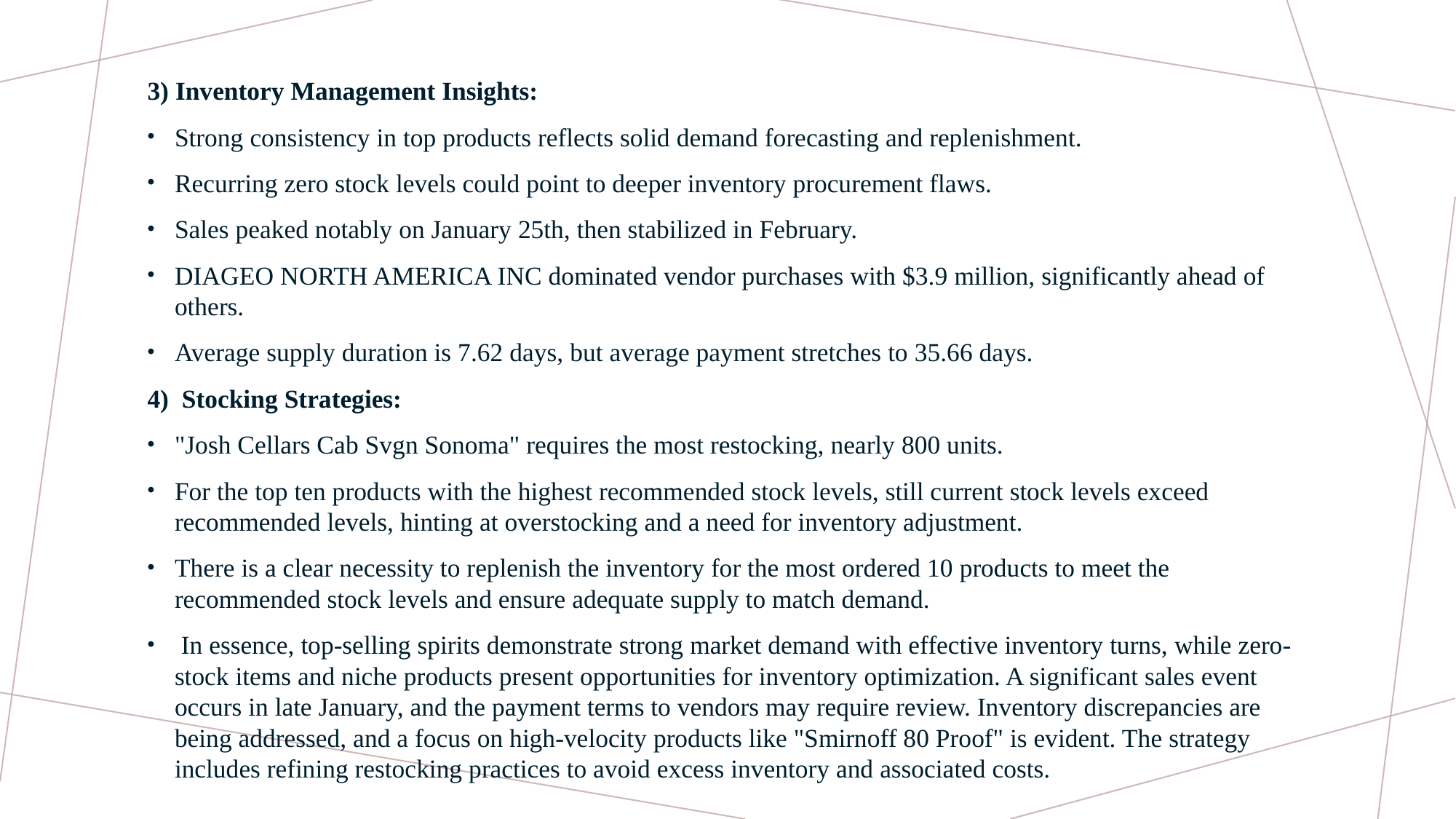

3) Inventory Management Insights:
Strong consistency in top products reflects solid demand forecasting and replenishment.
Recurring zero stock levels could point to deeper inventory procurement flaws.
Sales peaked notably on January 25th, then stabilized in February.
DIAGEO NORTH AMERICA INC dominated vendor purchases with $3.9 million, significantly ahead of others.
Average supply duration is 7.62 days, but average payment stretches to 35.66 days.
4)  Stocking Strategies:
"Josh Cellars Cab Svgn Sonoma" requires the most restocking, nearly 800 units.
For the top ten products with the highest recommended stock levels, still current stock levels exceed recommended levels, hinting at overstocking and a need for inventory adjustment.
There is a clear necessity to replenish the inventory for the most ordered 10 products to meet the recommended stock levels and ensure adequate supply to match demand.
 In essence, top-selling spirits demonstrate strong market demand with effective inventory turns, while zero-stock items and niche products present opportunities for inventory optimization. A significant sales event occurs in late January, and the payment terms to vendors may require review. Inventory discrepancies are being addressed, and a focus on high-velocity products like "Smirnoff 80 Proof" is evident. The strategy includes refining restocking practices to avoid excess inventory and associated costs.